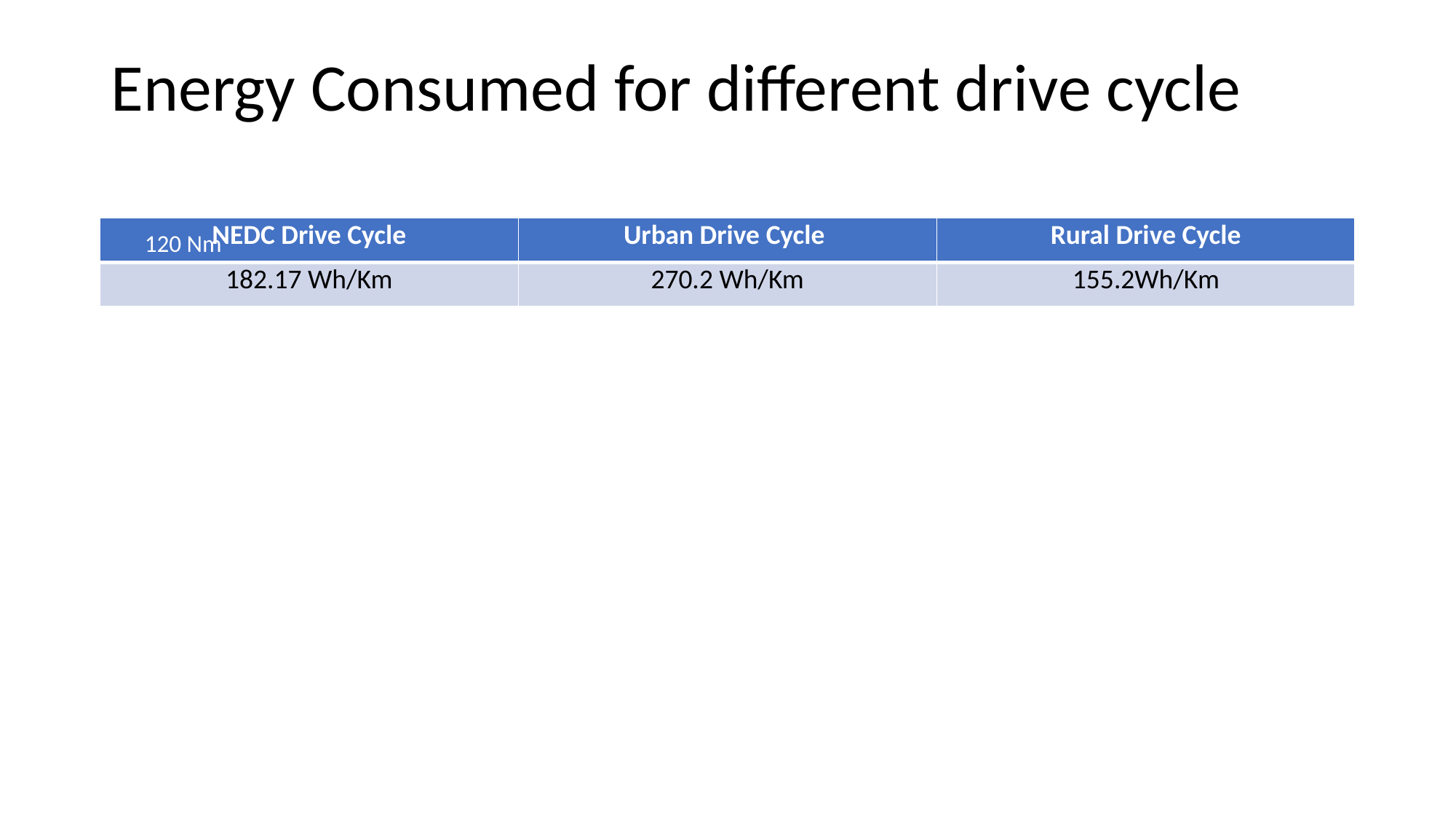

# Energy Consumed for different drive cycle
| NEDC Drive Cycle | Urban Drive Cycle | Rural Drive Cycle |
| --- | --- | --- |
| 182.17 Wh/Km | 270.2 Wh/Km | 155.2Wh/Km |
120 Nm